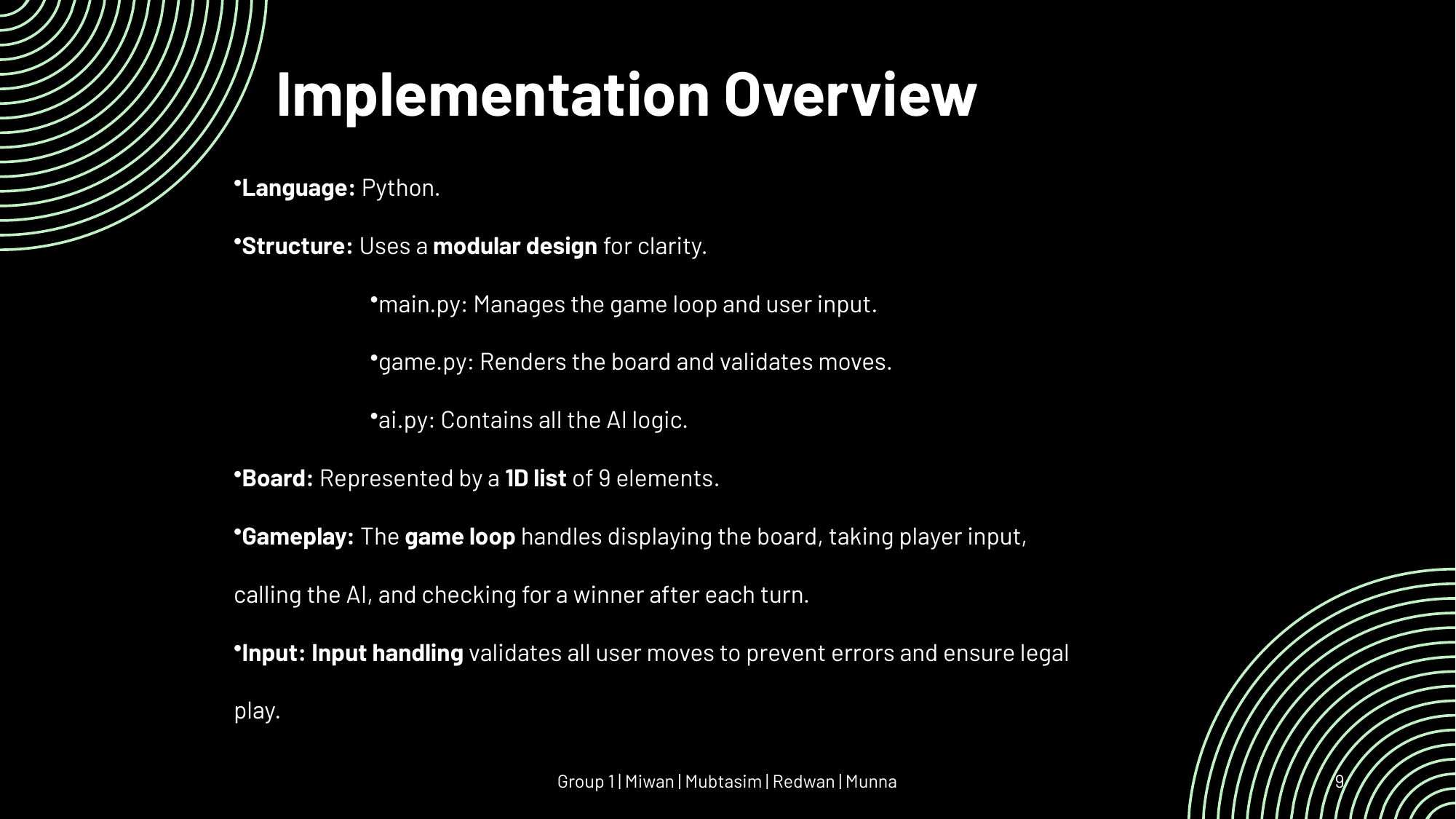

Implementation Overview
Language: Python.
Structure: Uses a modular design for clarity.
main.py: Manages the game loop and user input.
game.py: Renders the board and validates moves.
ai.py: Contains all the AI logic.
Board: Represented by a 1D list of 9 elements.
Gameplay: The game loop handles displaying the board, taking player input, calling the AI, and checking for a winner after each turn.
Input: Input handling validates all user moves to prevent errors and ensure legal play.
Group 1 | Miwan | Mubtasim | Redwan | Munna
9